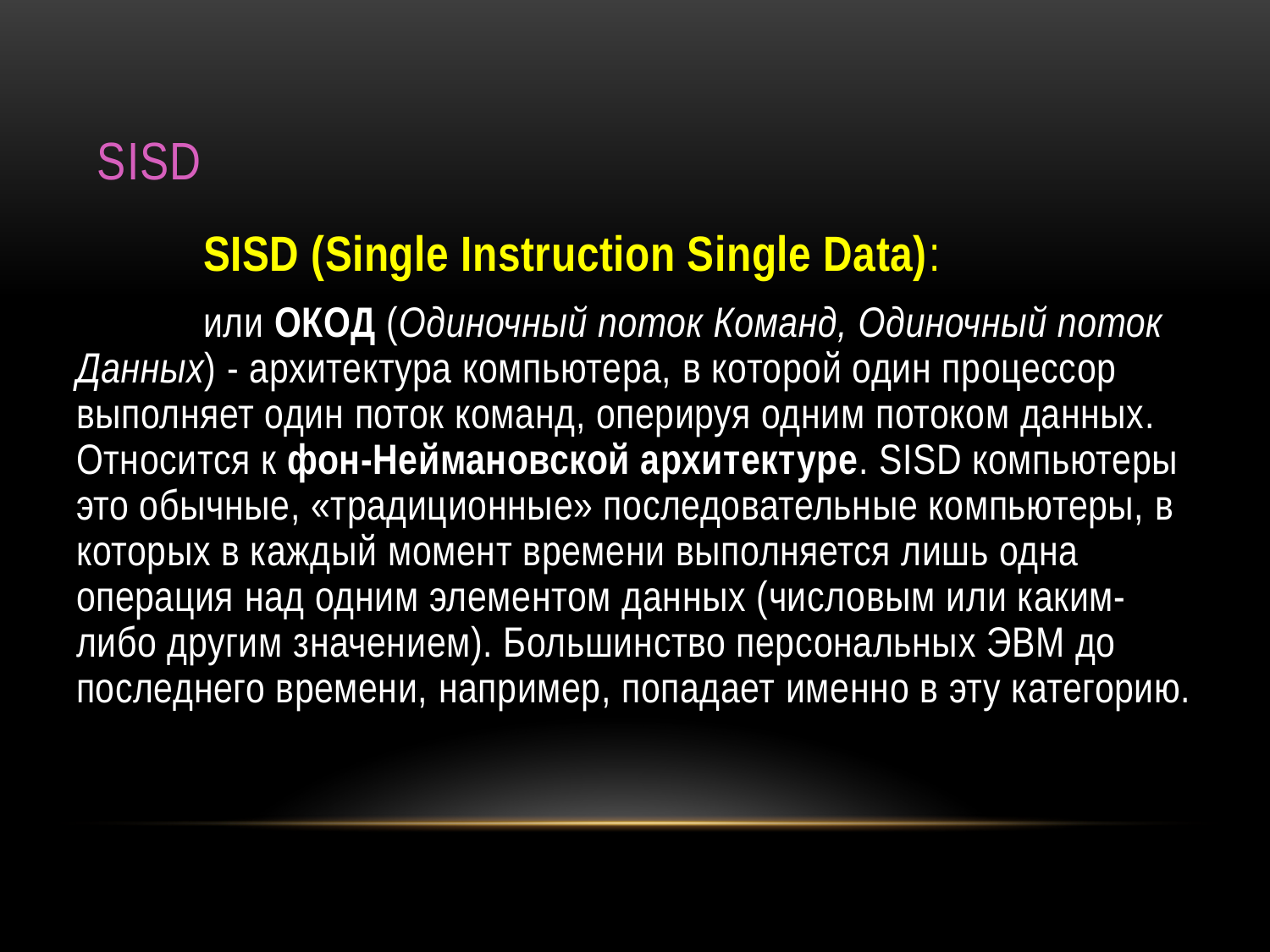

# SISD
	SISD (Single Instruction Single Data):
	или ОКОД (Одиночный поток Команд, Одиночный поток Данных) - архитектура компьютера, в которой один процессор выполняет один поток команд, оперируя одним потоком данных. Относится к фон-Неймановской архитектуре. SISD компьютеры это обычные, «традиционные» последовательные компьютеры, в которых в каждый момент времени выполняется лишь одна операция над одним элементом данных (числовым или каким-либо другим значением). Большинство персональных ЭВМ до последнего времени, например, попадает именно в эту категорию.